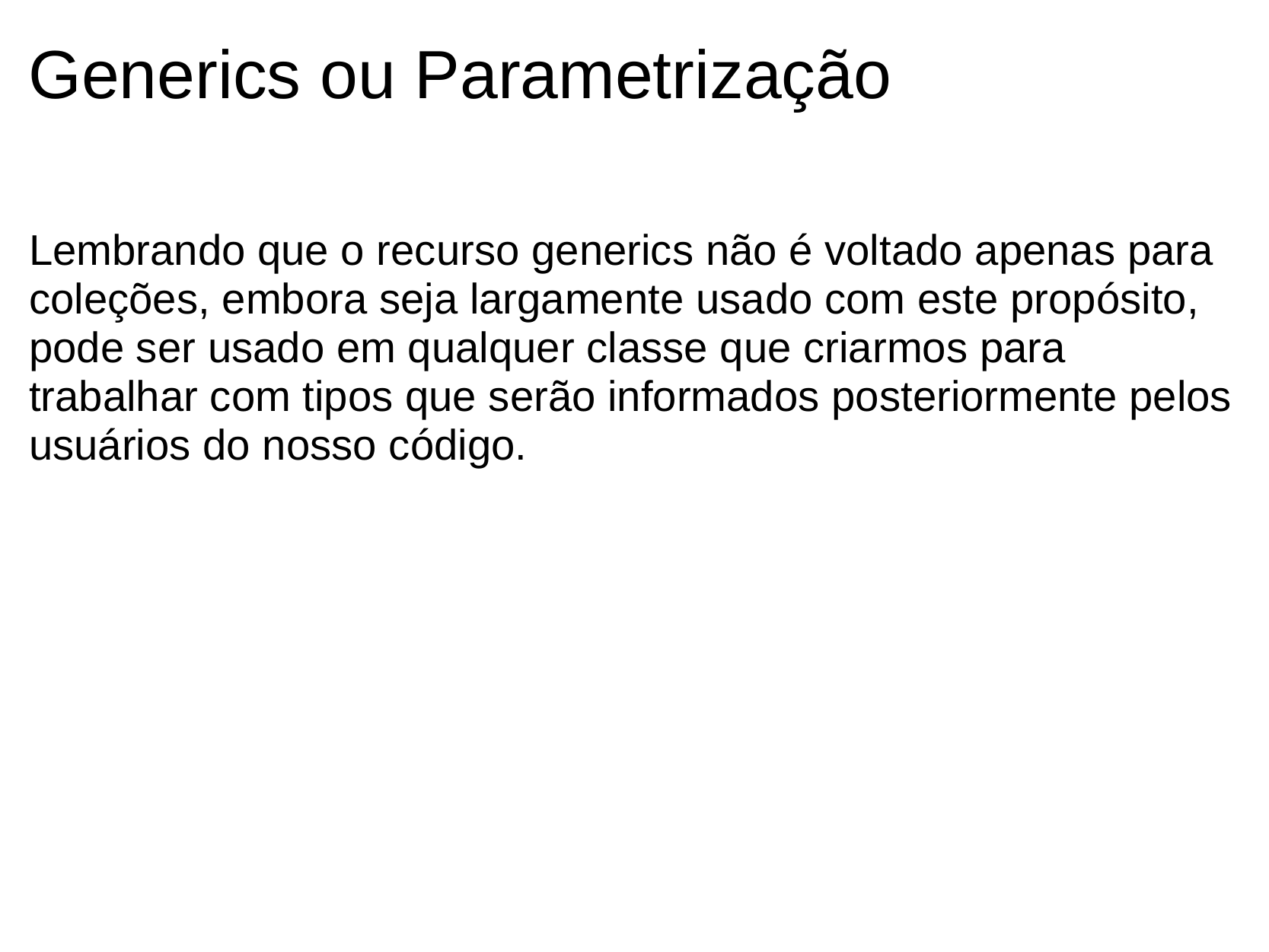

# Generics ou Parametrização
Lembrando que o recurso generics não é voltado apenas para coleções, embora seja largamente usado com este propósito, pode ser usado em qualquer classe que criarmos para trabalhar com tipos que serão informados posteriormente pelos usuários do nosso código.